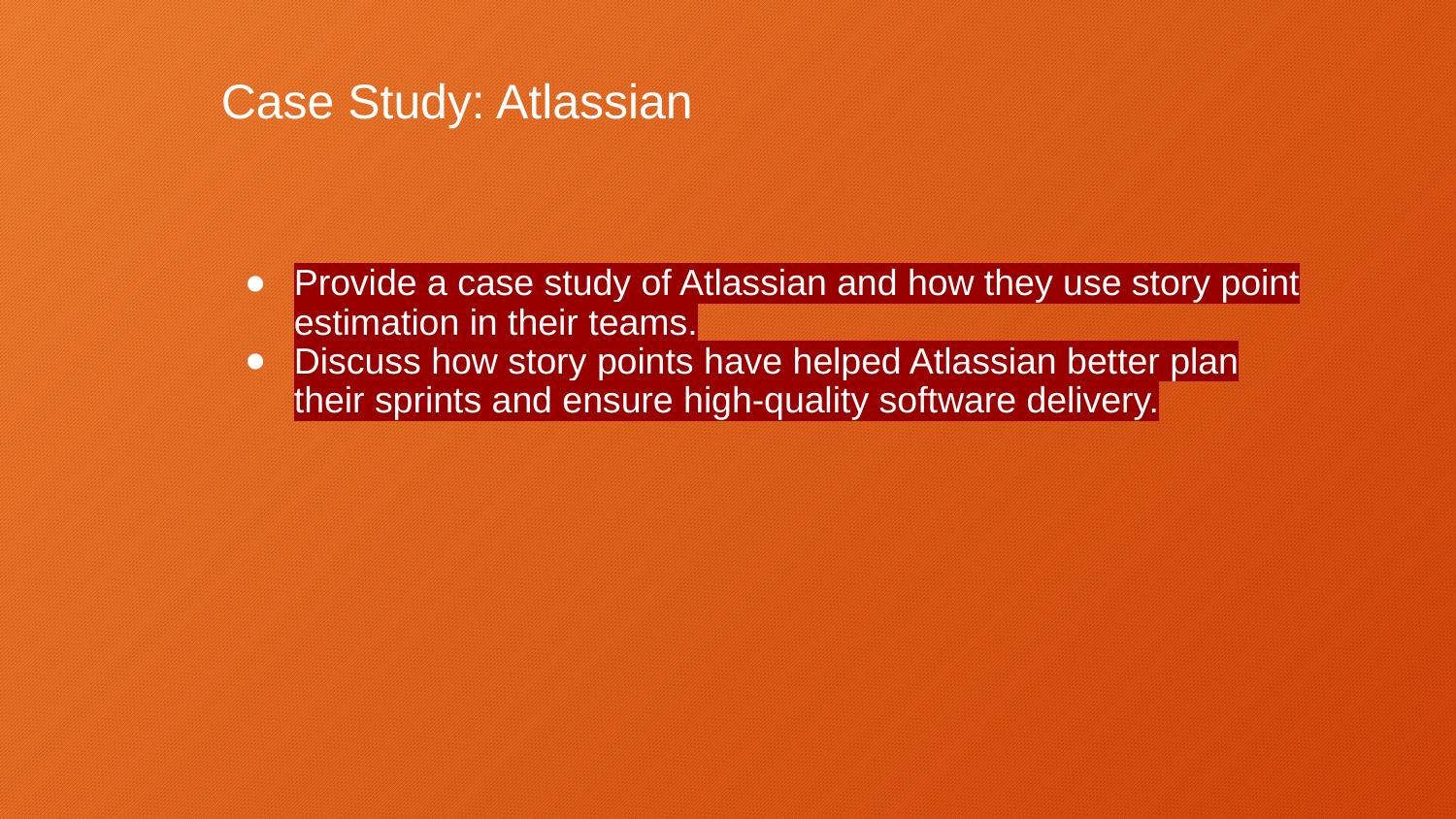

# Case Study: Atlassian
Provide a case study of Atlassian and how they use story point estimation in their teams.
Discuss how story points have helped Atlassian better plan their sprints and ensure high-quality software delivery.